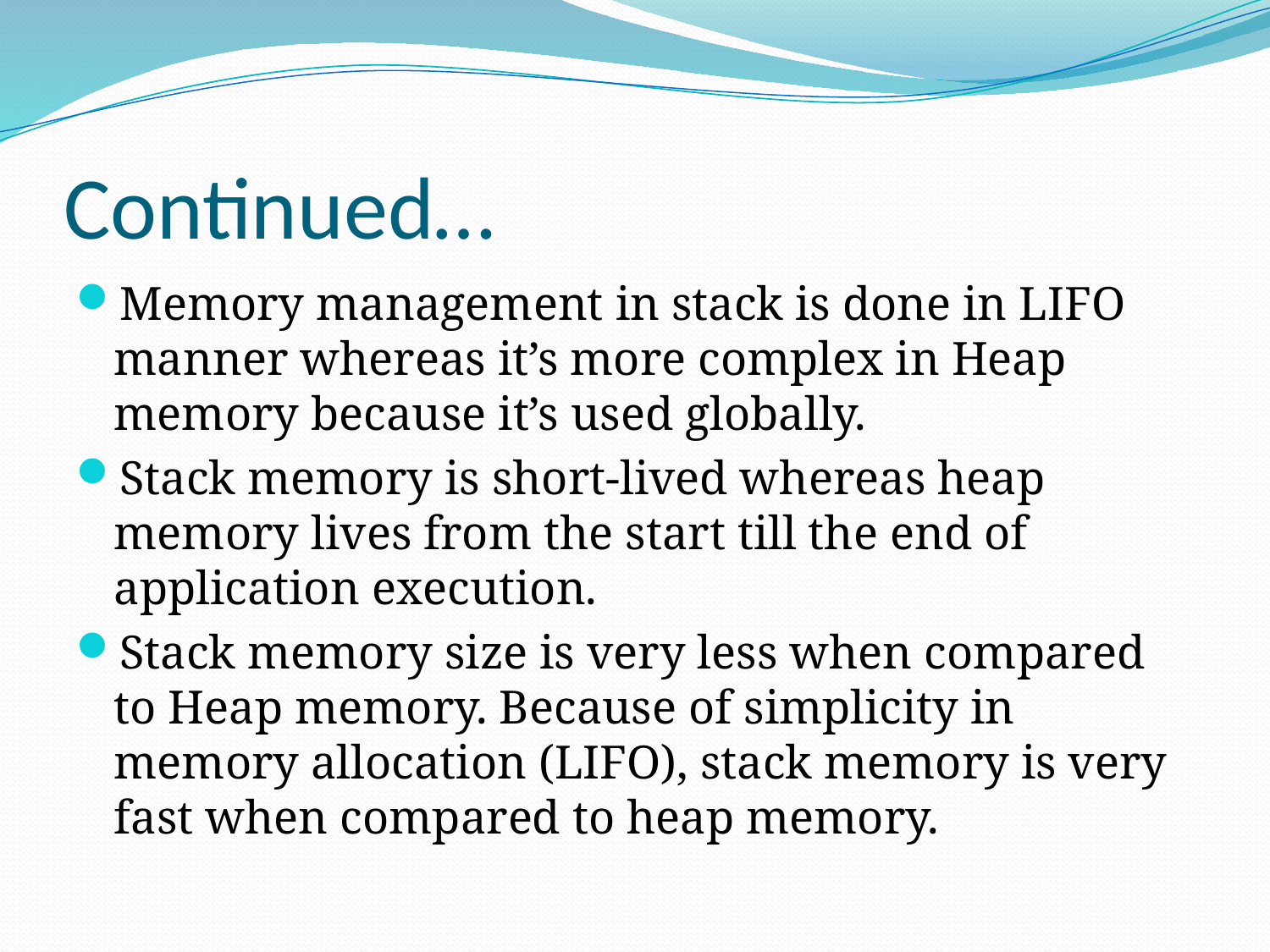

# Continued…
Memory management in stack is done in LIFO manner whereas it’s more complex in Heap memory because it’s used globally.
Stack memory is short-lived whereas heap memory lives from the start till the end of application execution.
Stack memory size is very less when compared to Heap memory. Because of simplicity in memory allocation (LIFO), stack memory is very fast when compared to heap memory.